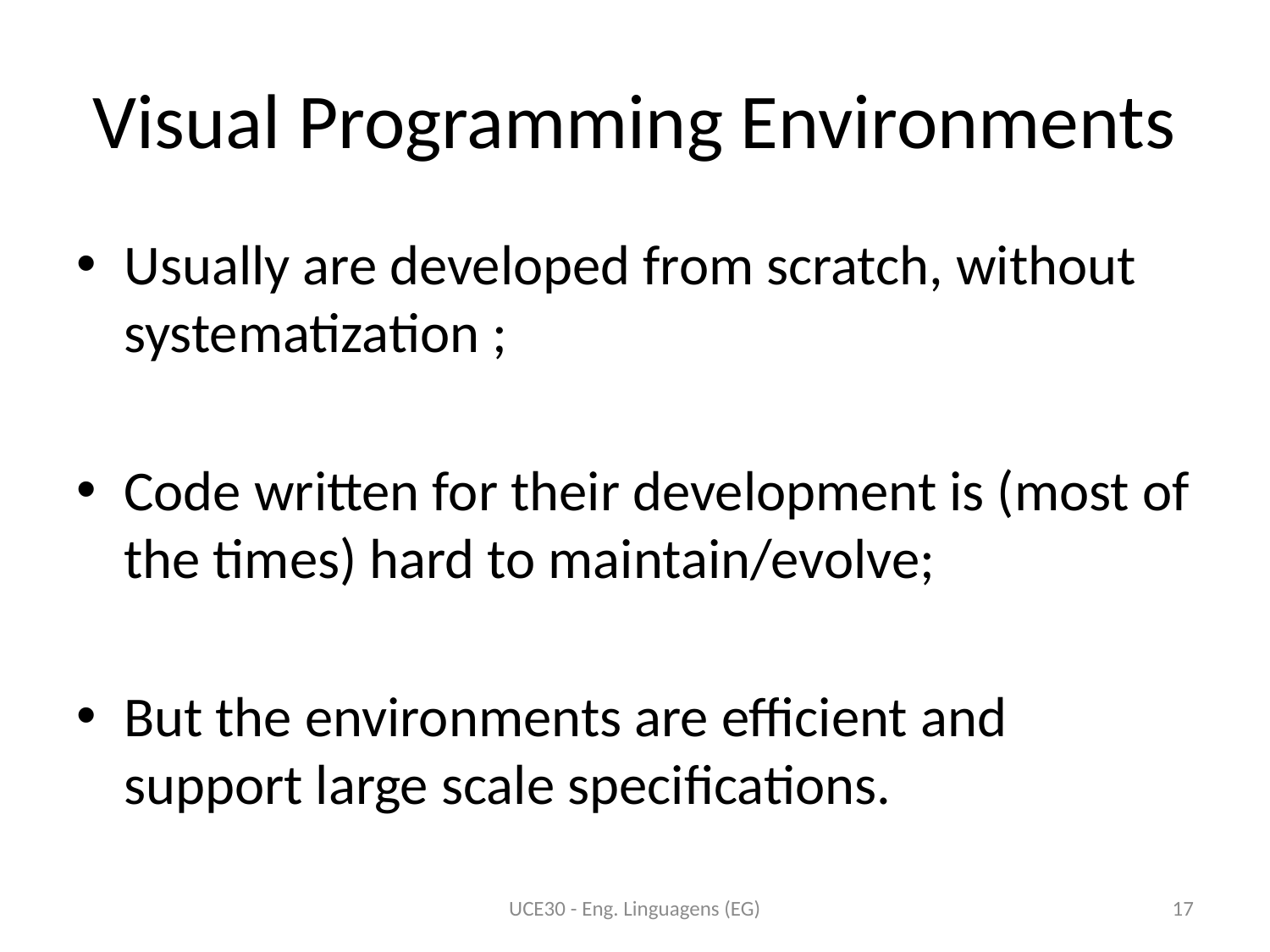

# Visual Programming Environments
Usually are developed from scratch, without systematization ;

Code written for their development is (most of the times) hard to maintain/evolve;

But the environments are efficient and support large scale specifications.

UCE30 - Eng. Linguagens (EG)
17